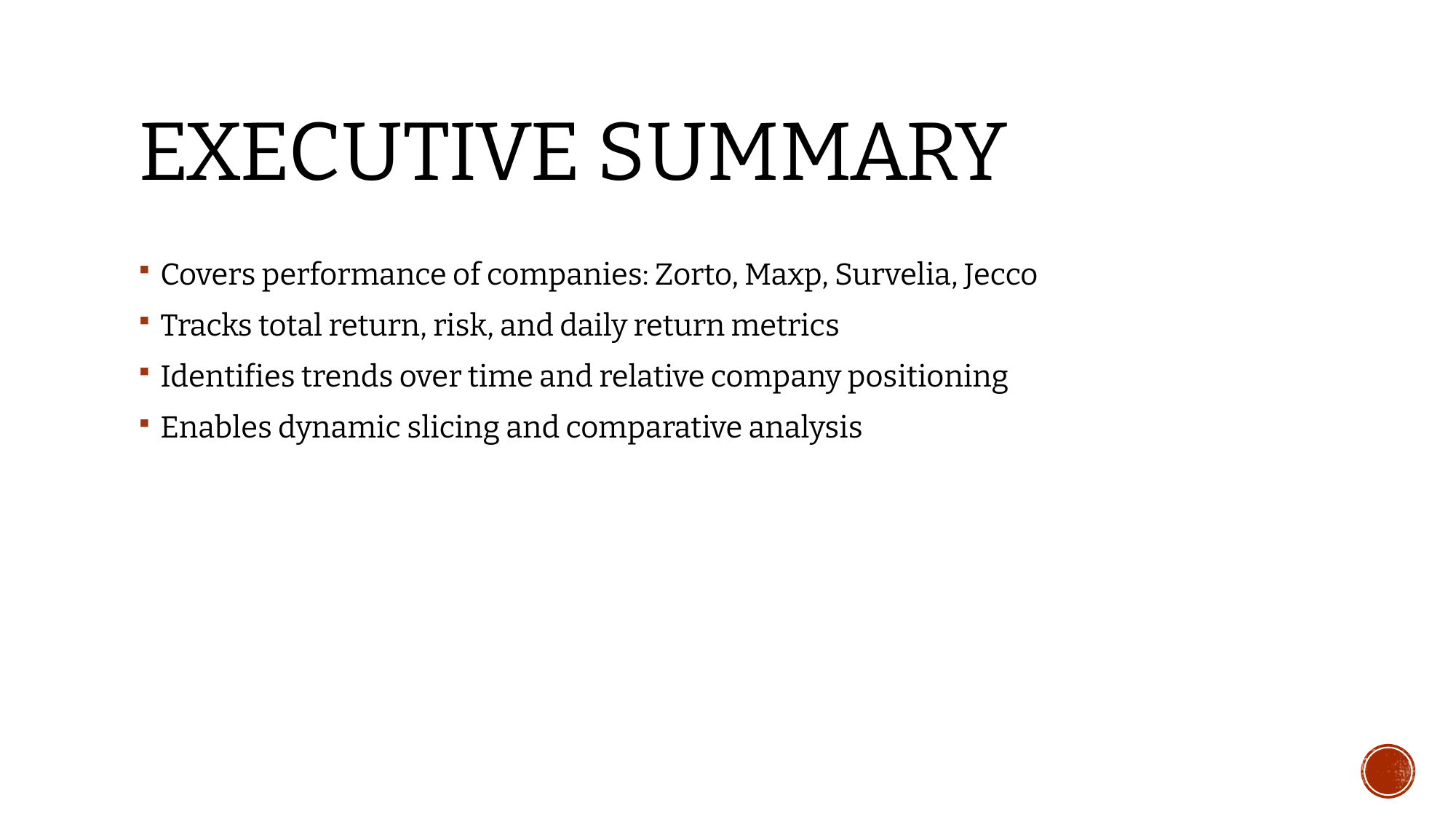

# Executive Summary
Covers performance of companies: Zorto, Maxp, Survelia, Jecco
Tracks total return, risk, and daily return metrics
Identifies trends over time and relative company positioning
Enables dynamic slicing and comparative analysis